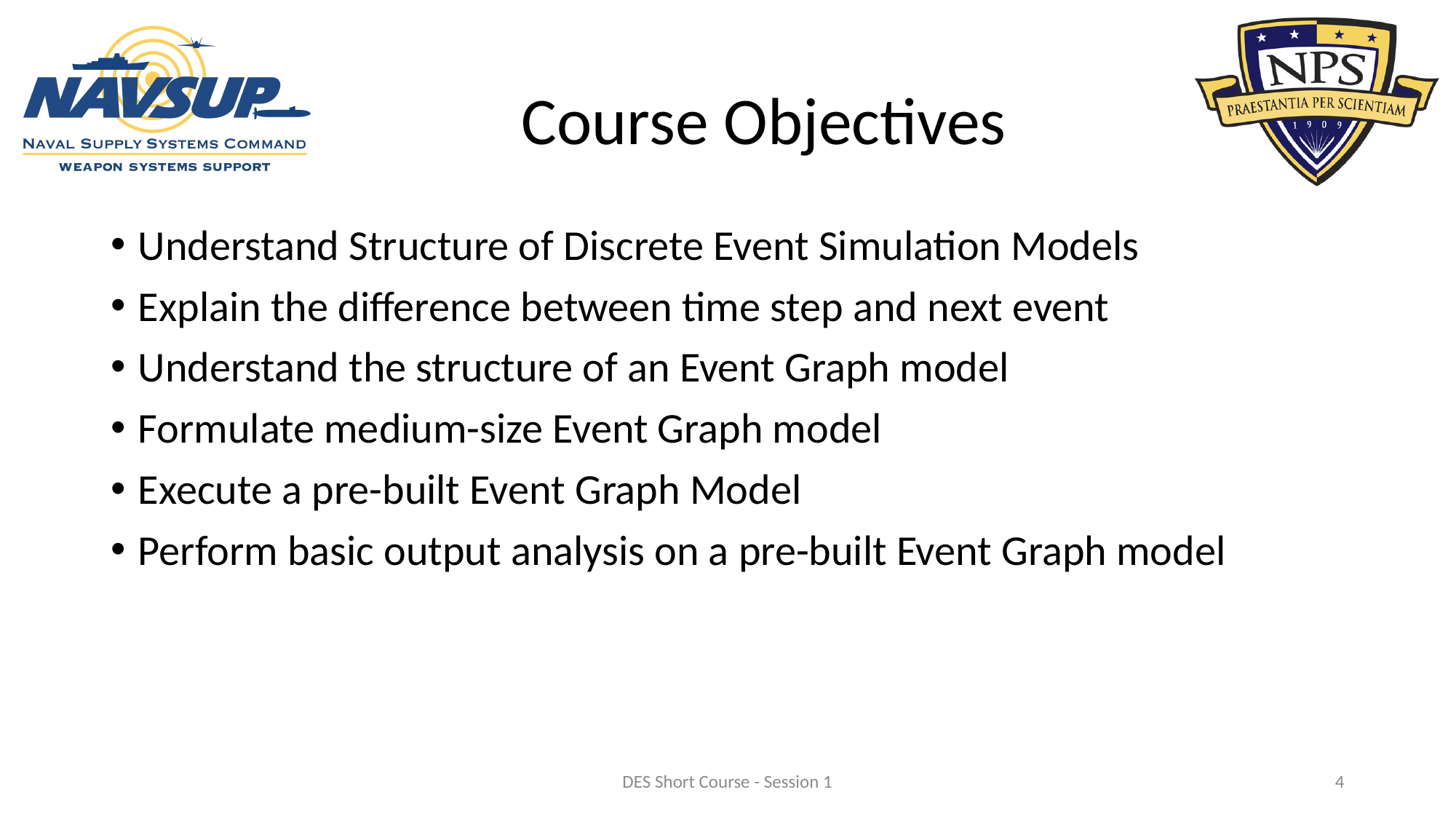

# Course Objectives
Understand Structure of Discrete Event Simulation Models
Explain the difference between time step and next event
Understand the structure of an Event Graph model
Formulate medium-size Event Graph model
Execute a pre-built Event Graph Model
Perform basic output analysis on a pre-built Event Graph model
DES Short Course - Session 1
4